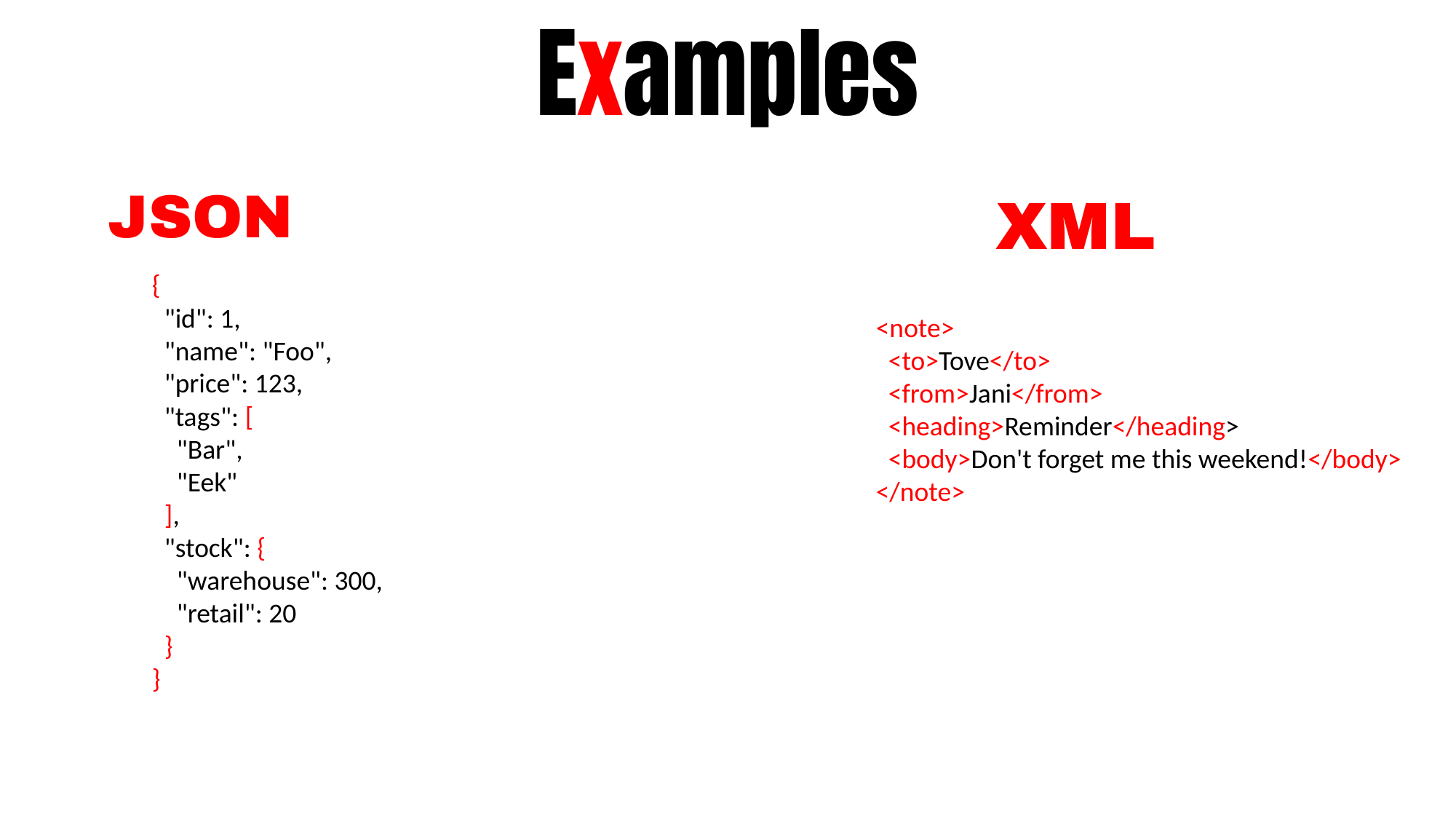

Examples
XML
# JSON
{
  "id": 1,
  "name": "Foo",
  "price": 123,
  "tags": [
    "Bar",
    "Eek"
  ],
  "stock": {
    "warehouse": 300,
    "retail": 20
  }
}
<note>
  <to>Tove</to>
  <from>Jani</from>
  <heading>Reminder</heading>
  <body>Don't forget me this weekend!</body>
</note>